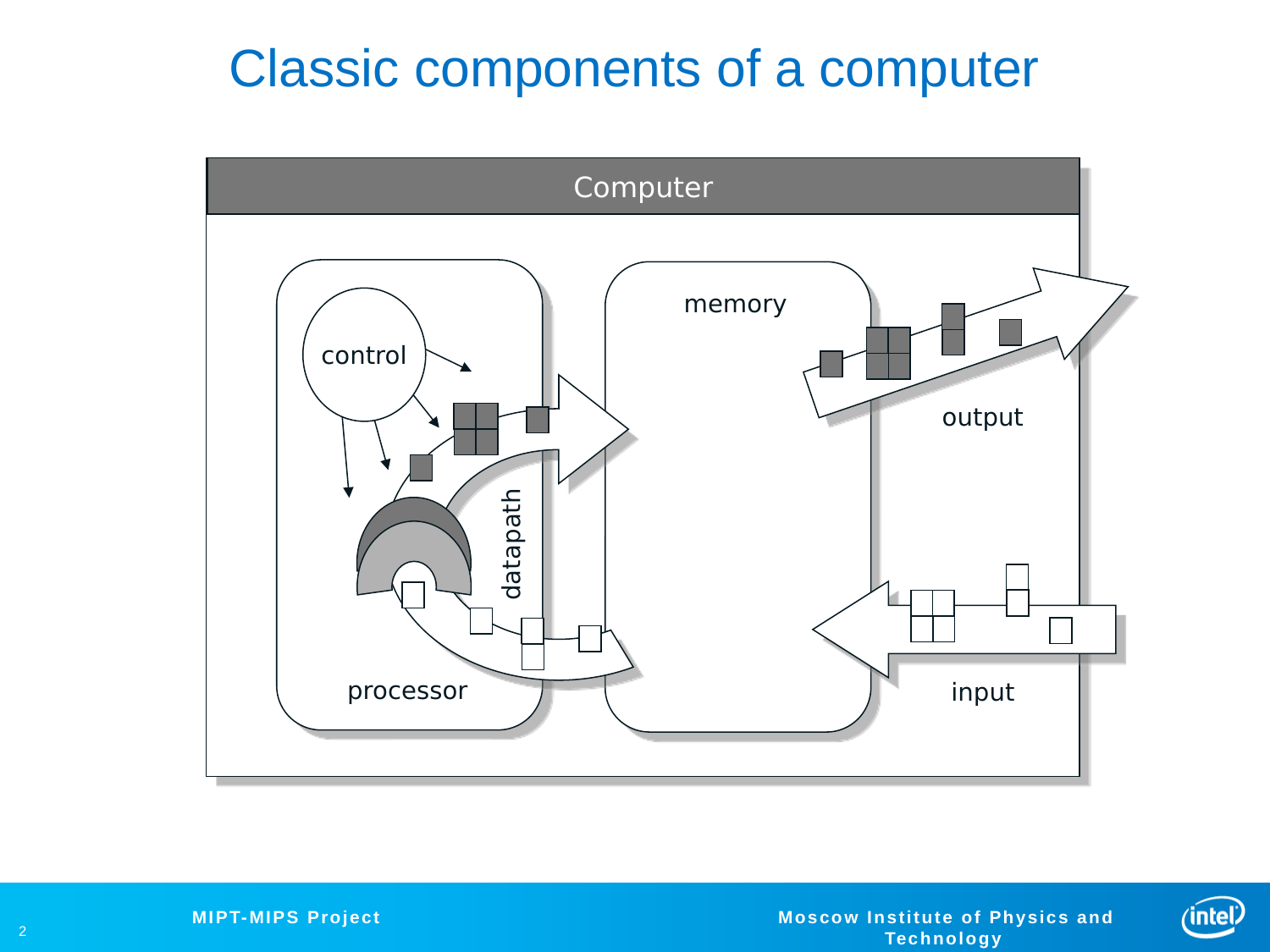

# Classic components of a computer

Computer

memory
control

output

datapath

processor
input